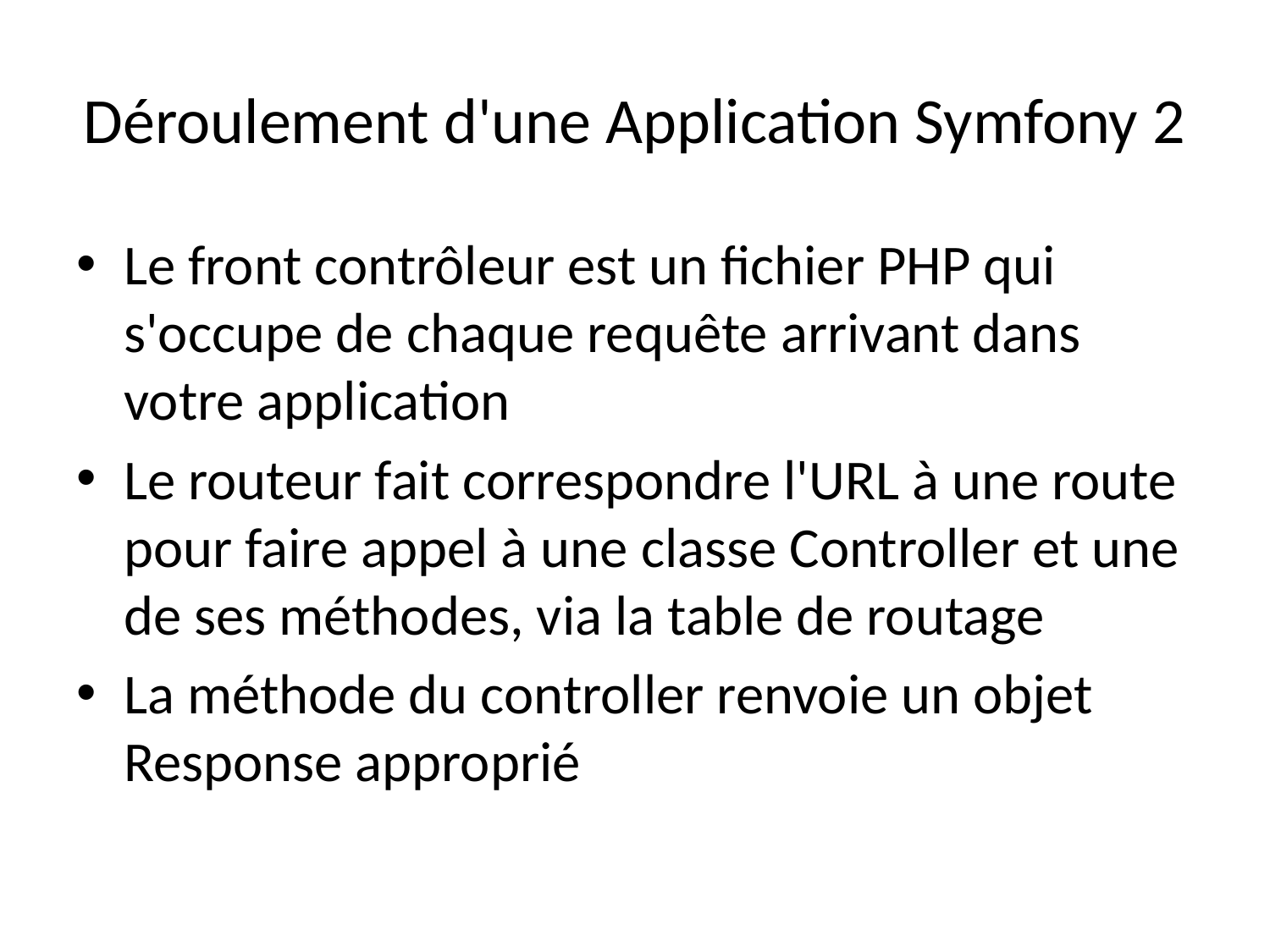

# Déroulement d'une Application Symfony 2
Le front contrôleur est un fichier PHP qui s'occupe de chaque requête arrivant dans votre application
Le routeur fait correspondre l'URL à une route pour faire appel à une classe Controller et une de ses méthodes, via la table de routage
La méthode du controller renvoie un objet Response approprié